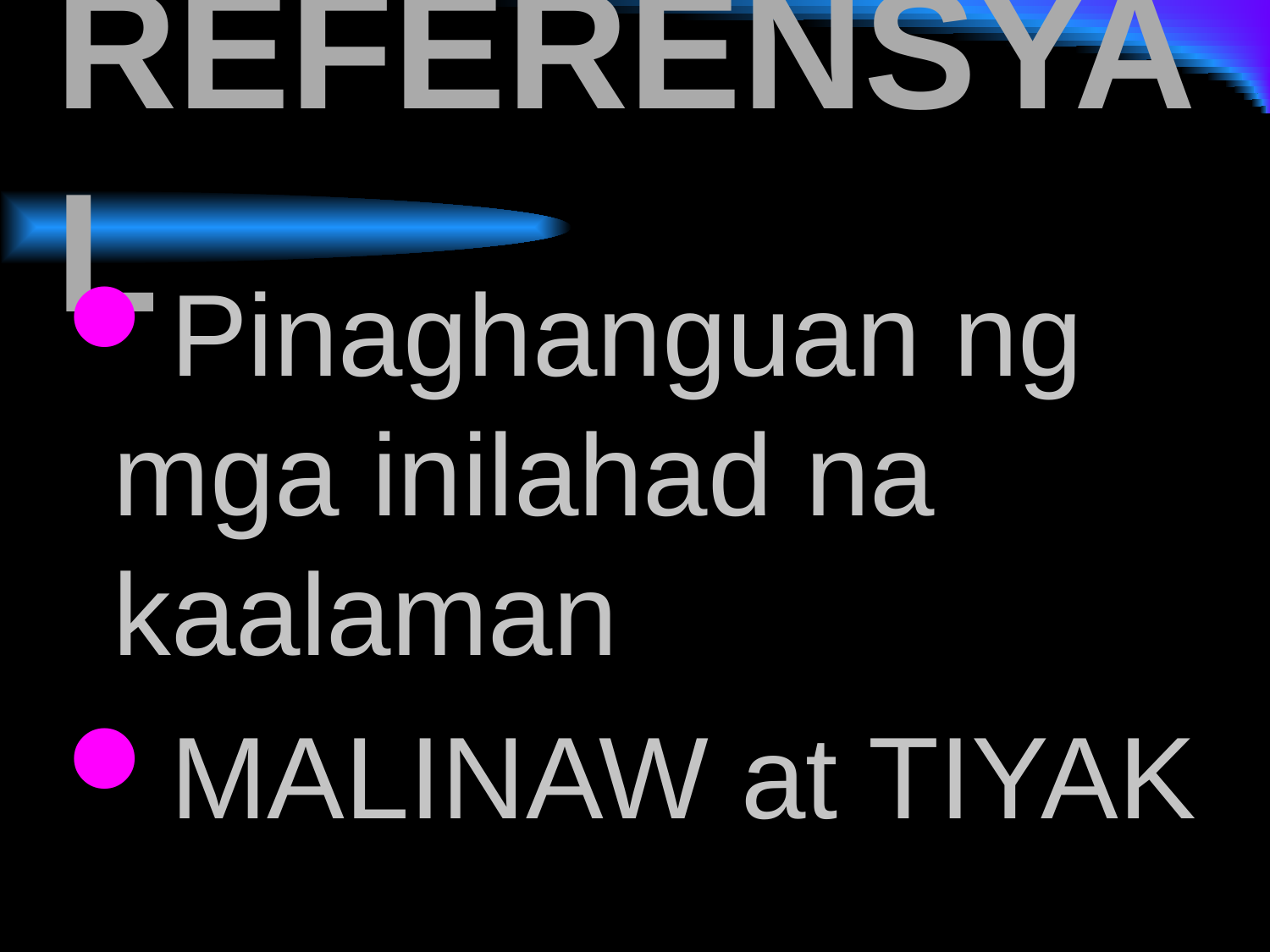

# REFERENSYAL
Pinaghanguan ng mga inilahad na kaalaman
MALINAW at TIYAK